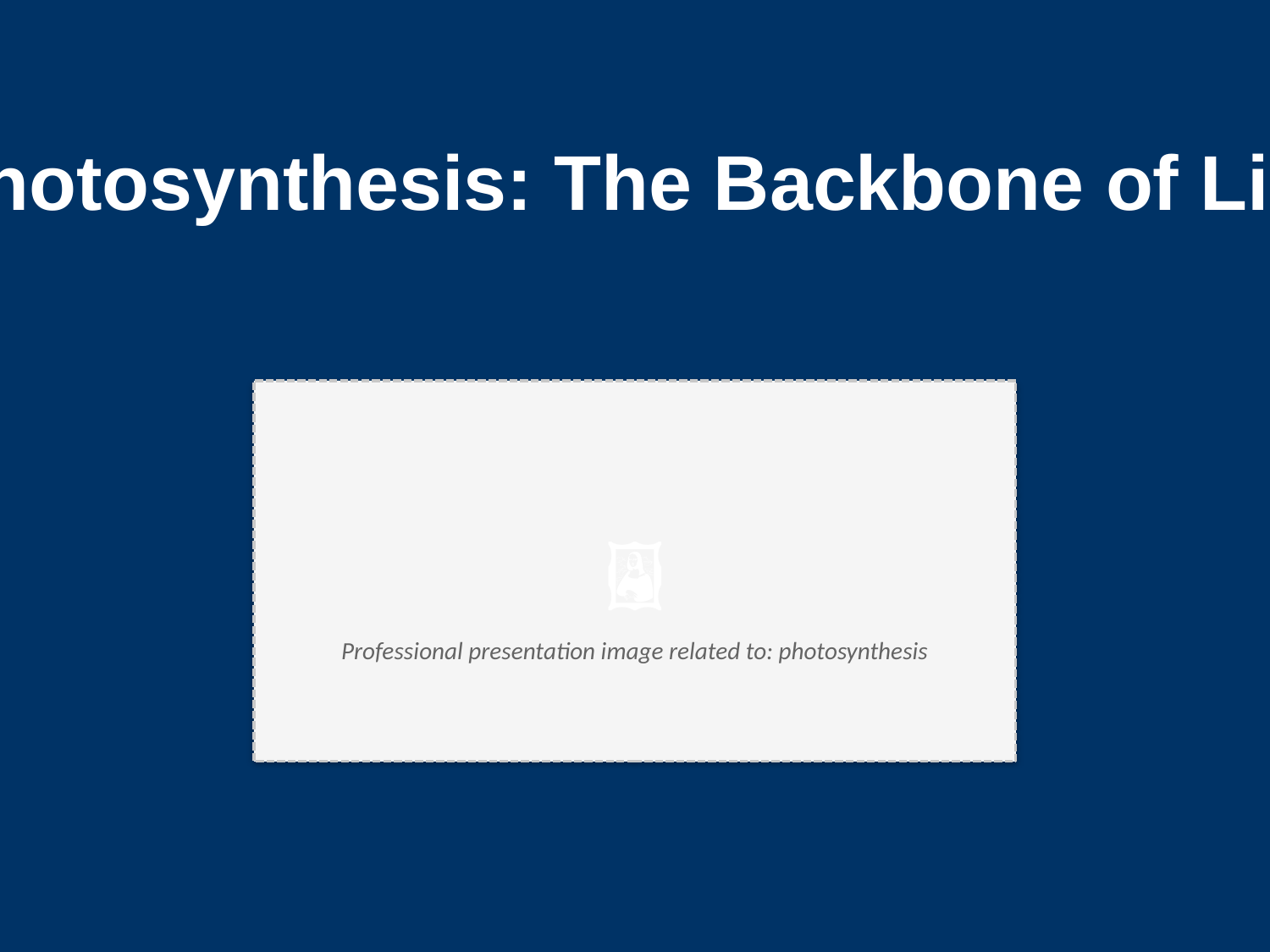

Photosynthesis: The Backbone of Life

🖼️
Professional presentation image related to: photosynthesis